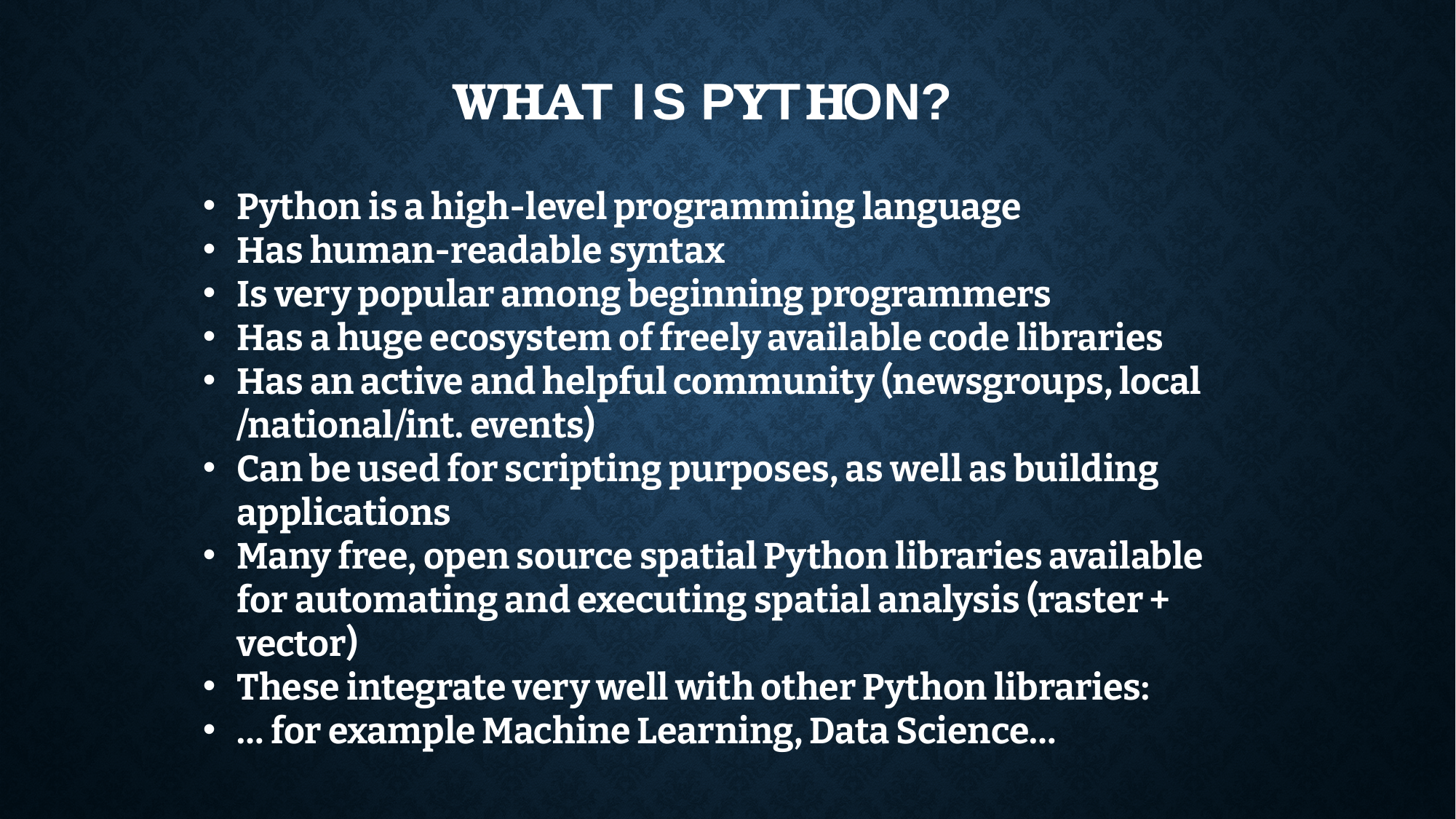

# What is python?
Python is a high-level programming language
Has human-readable syntax
Is very popular among beginning programmers
Has a huge ecosystem of freely available code libraries
Has an active and helpful community (newsgroups, local /national/int. events)
Can be used for scripting purposes, as well as building applications
Many free, open source spatial Python libraries available for automating and executing spatial analysis (raster + vector)
These integrate very well with other Python libraries:
… for example Machine Learning, Data Science…